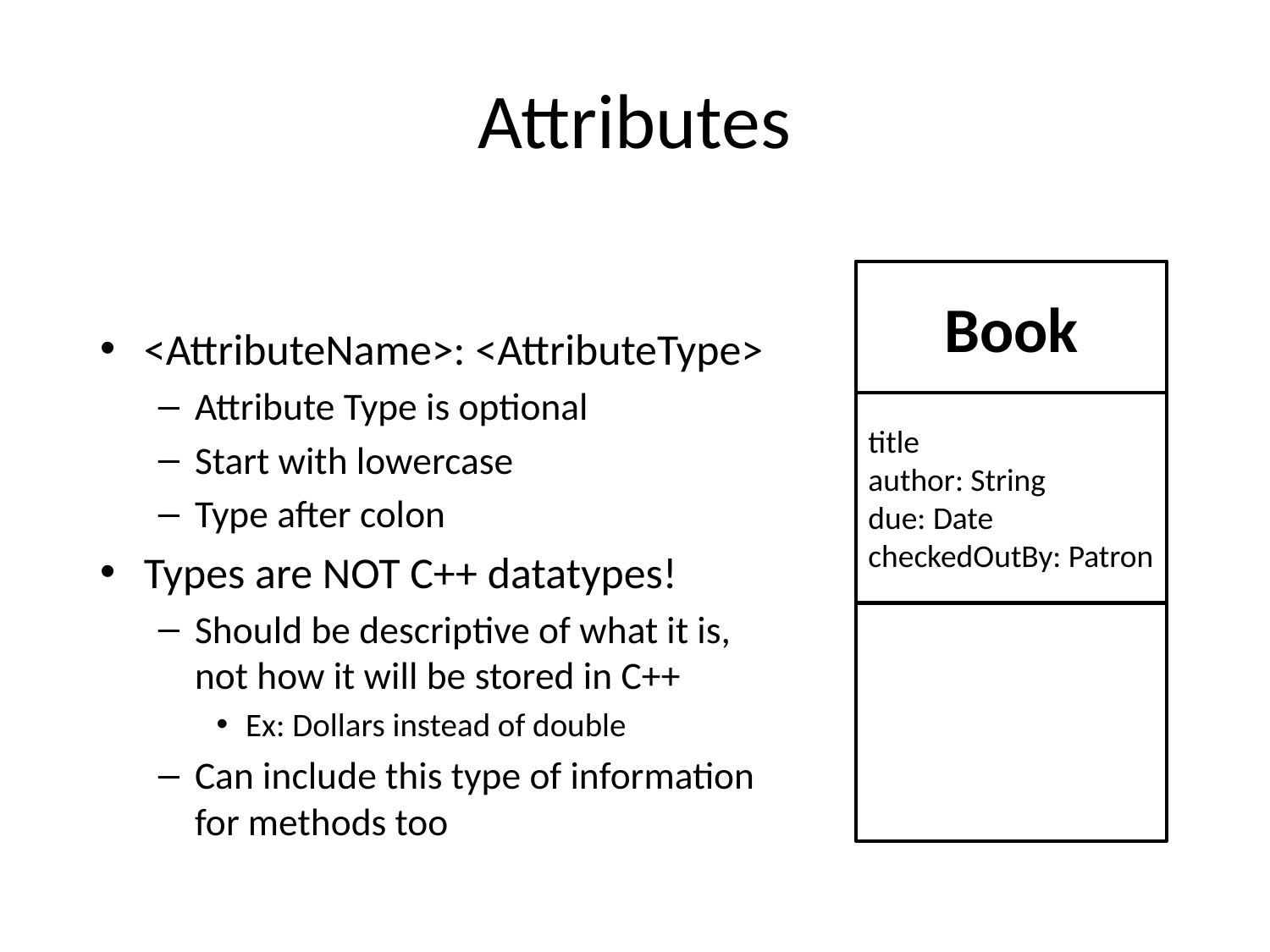

# Attributes

<AttributeName>: <AttributeType>
Attribute Type is optional
Start with lowercase
Type after colon
Types are NOT C++ datatypes!
Should be descriptive of what it is,
not how it will be stored in C++
Ex: Dollars instead of double
Can include this type of information
for methods too
Book
title
author: String
due: Date
checkedOutBy: Patron